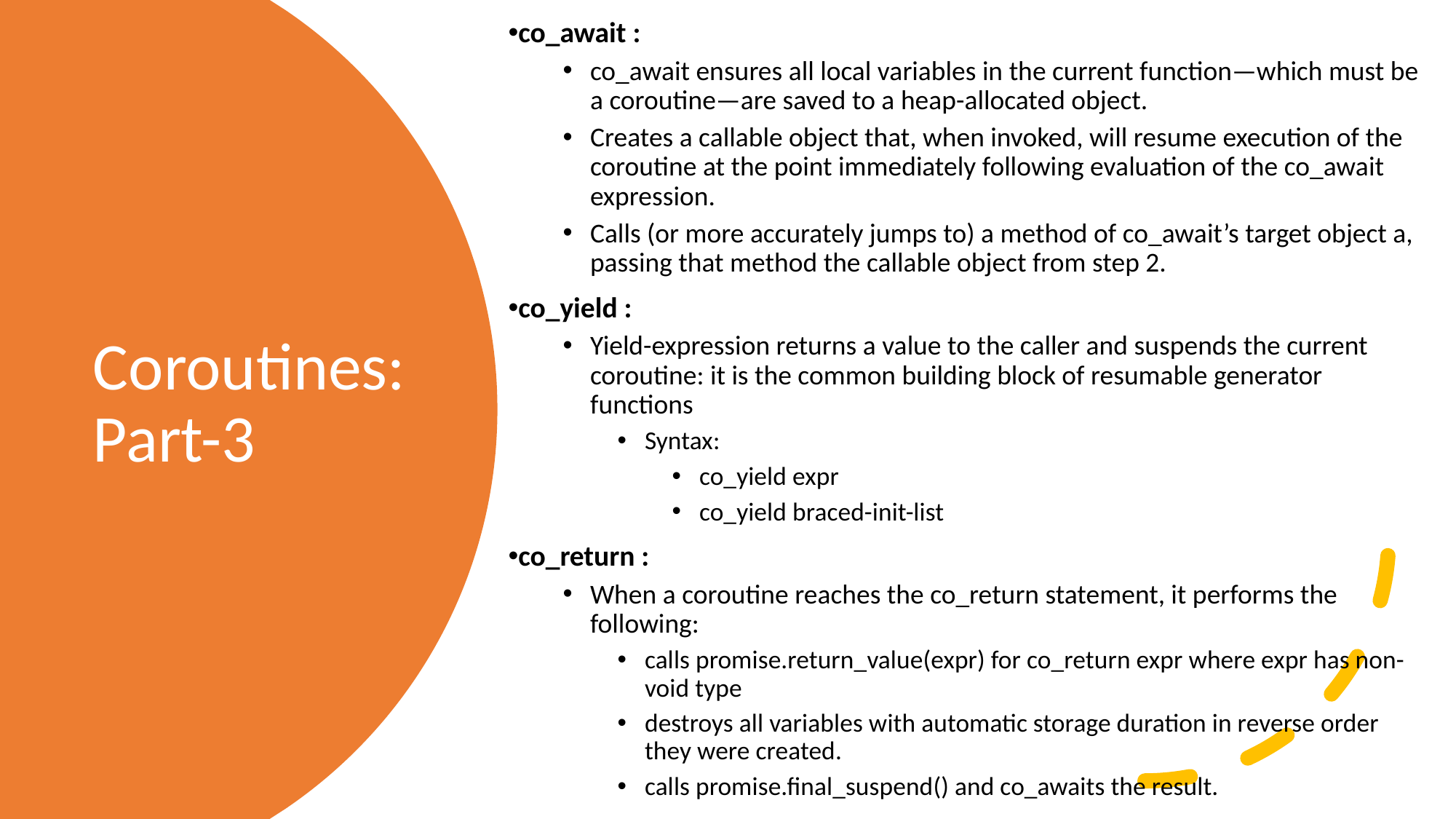

co_await :
co_await ensures all local variables in the current function—which must be a coroutine—are saved to a heap-allocated object.
Creates a callable object that, when invoked, will resume execution of the coroutine at the point immediately following evaluation of the co_await expression.
Calls (or more accurately jumps to) a method of co_await’s target object a, passing that method the callable object from step 2.
co_yield :
Yield-expression returns a value to the caller and suspends the current coroutine: it is the common building block of resumable generator functions
Syntax:
co_yield expr
co_yield braced-init-list
co_return :
When a coroutine reaches the co_return statement, it performs the following:
calls promise.return_value(expr) for co_return expr where expr has non-void type
destroys all variables with automatic storage duration in reverse order they were created.
calls promise.final_suspend() and co_awaits the result.
# Coroutines: Part-3